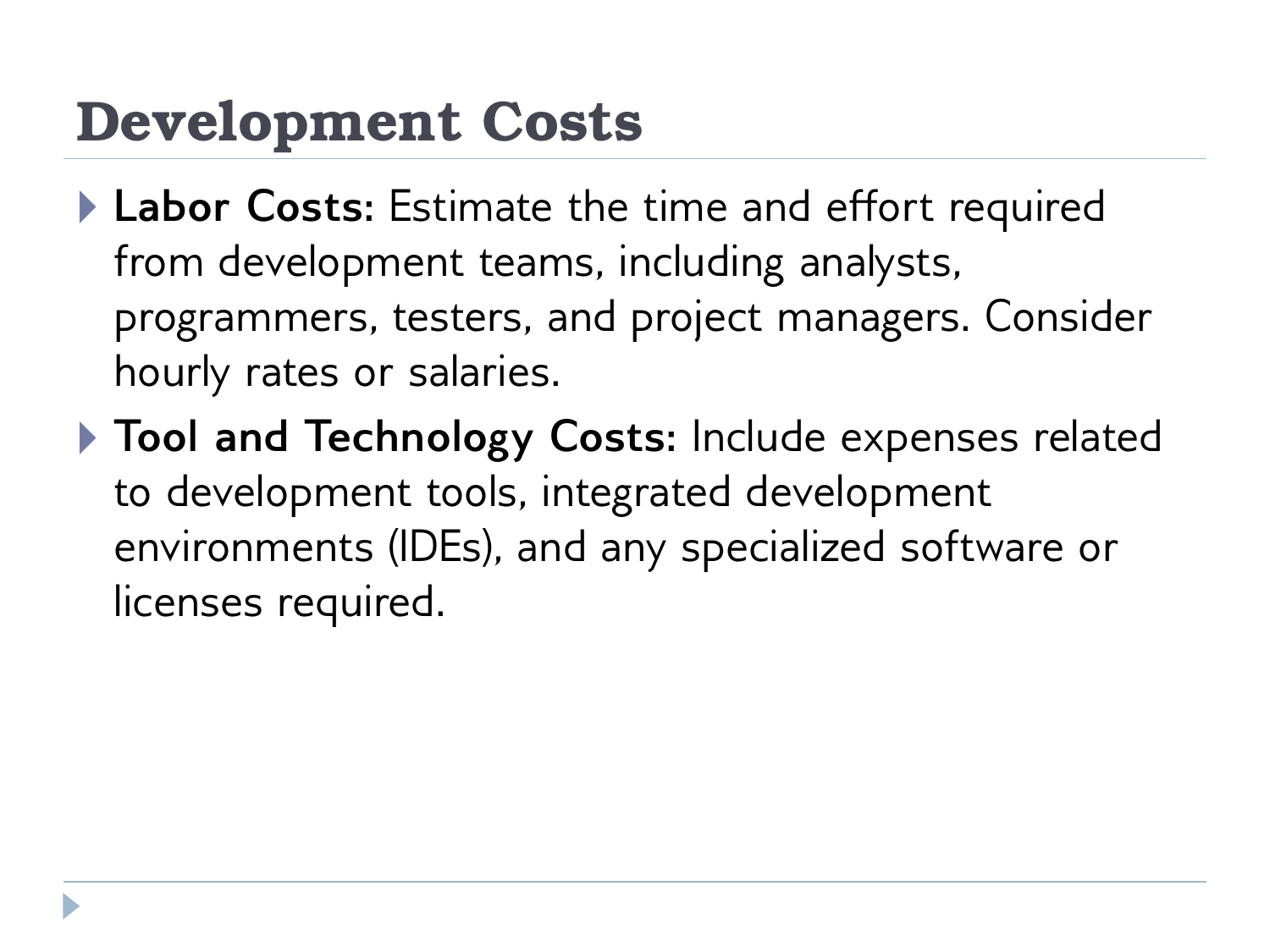

# Development Costs
Labor Costs: Estimate the time and effort required from development teams, including analysts, programmers, testers, and project managers. Consider hourly rates or salaries.
Tool and Technology Costs: Include expenses related to development tools, integrated development environments (IDEs), and any specialized software or licenses required.